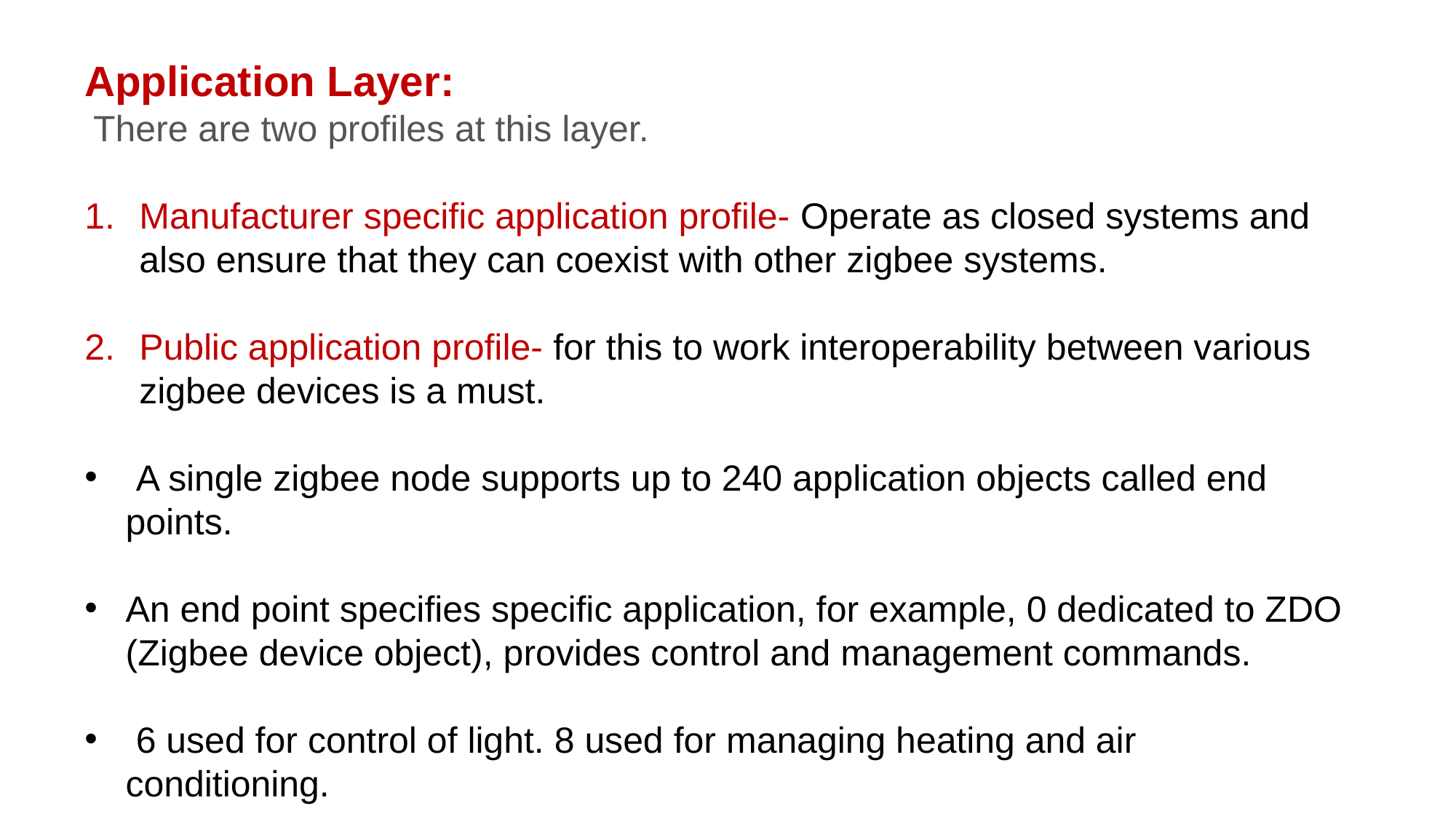

Application Layer:
 There are two profiles at this layer.

Manufacturer specific application profile- Operate as closed systems and also ensure that they can coexist with other zigbee systems.

Public application profile- for this to work interoperability between various zigbee devices is a must.

 A single zigbee node supports up to 240 application objects called end points.

An end point specifies specific application, for example, 0 dedicated to ZDO (Zigbee device object), provides control and management commands.

 6 used for control of light. 8 used for managing heating and air conditioning.